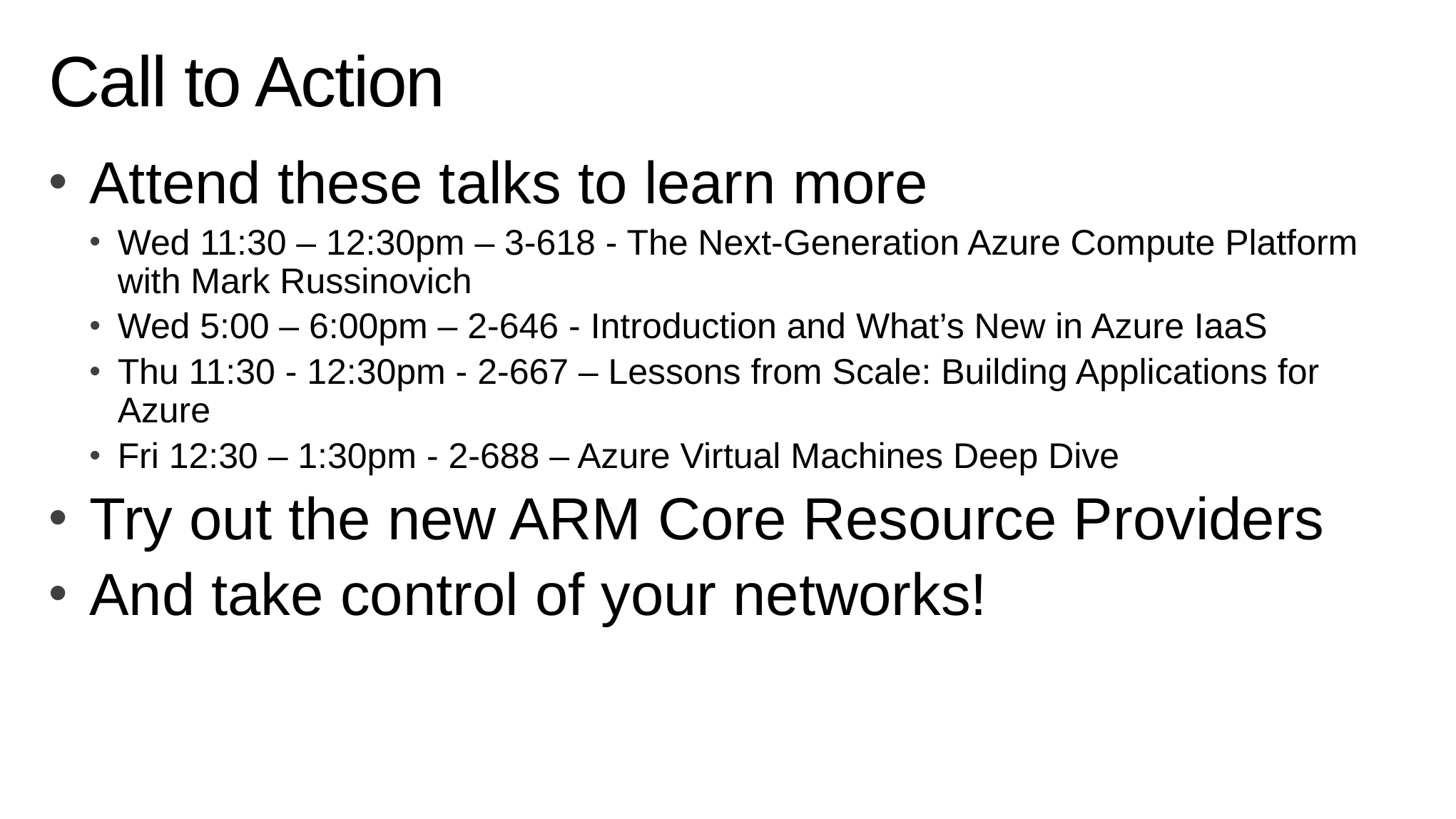

# Call to Action
Attend these talks to learn more
Wed 11:30 – 12:30pm – 3-618 - The Next-Generation Azure Compute Platform with Mark Russinovich
Wed 5:00 – 6:00pm – 2-646 - Introduction and What’s New in Azure IaaS
Thu 11:30 - 12:30pm - 2-667 – Lessons from Scale: Building Applications for Azure
Fri 12:30 – 1:30pm - 2-688 – Azure Virtual Machines Deep Dive
Try out the new ARM Core Resource Providers
And take control of your networks!